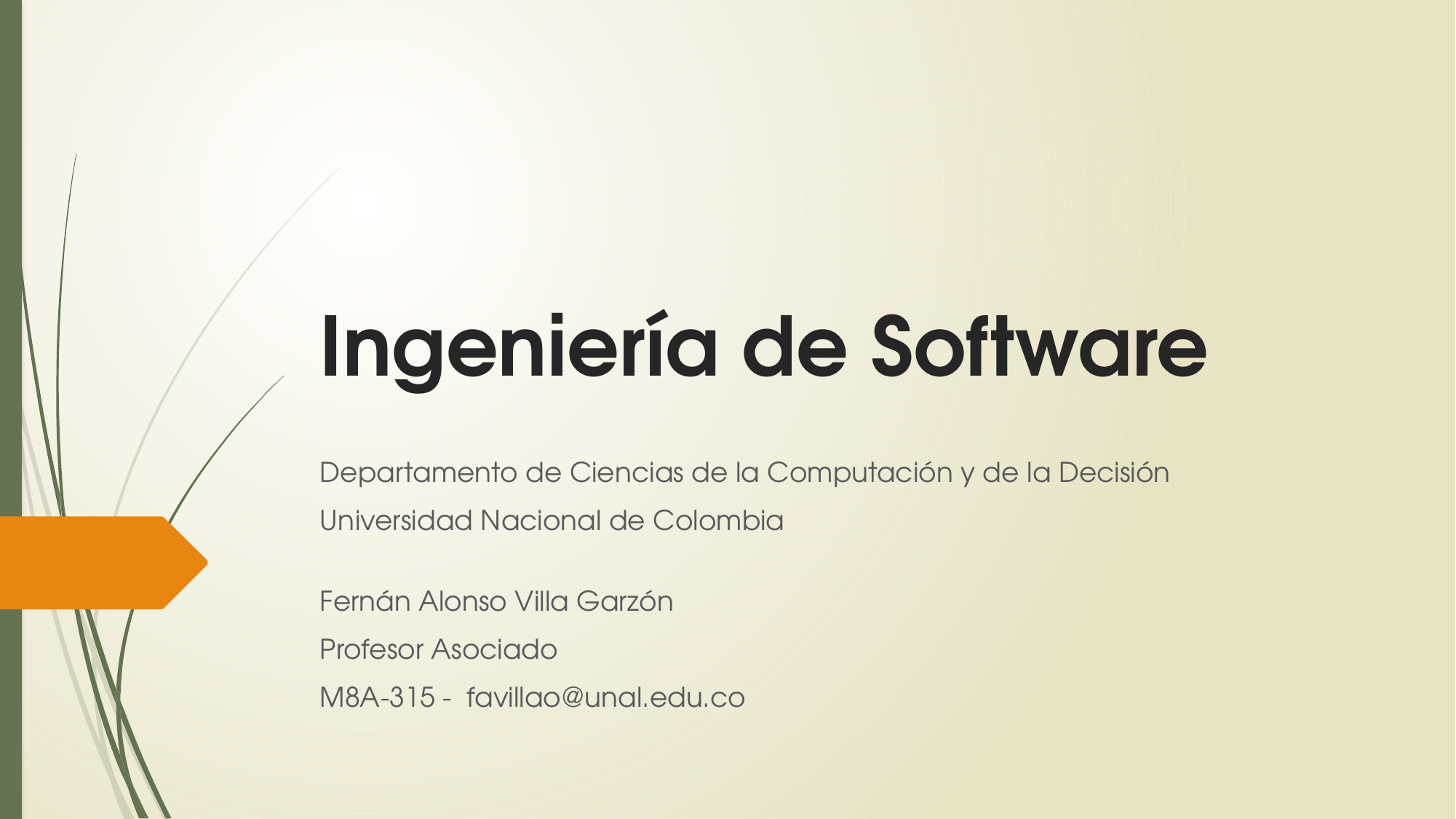

# Ingeniería de Software
Departamento de Ciencias de la Computación y de la Decisión
Universidad Nacional de Colombia

Fernán Alonso Villa Garzón
Profesor Asociado
M8A-315 -  favillao@unal.edu.co